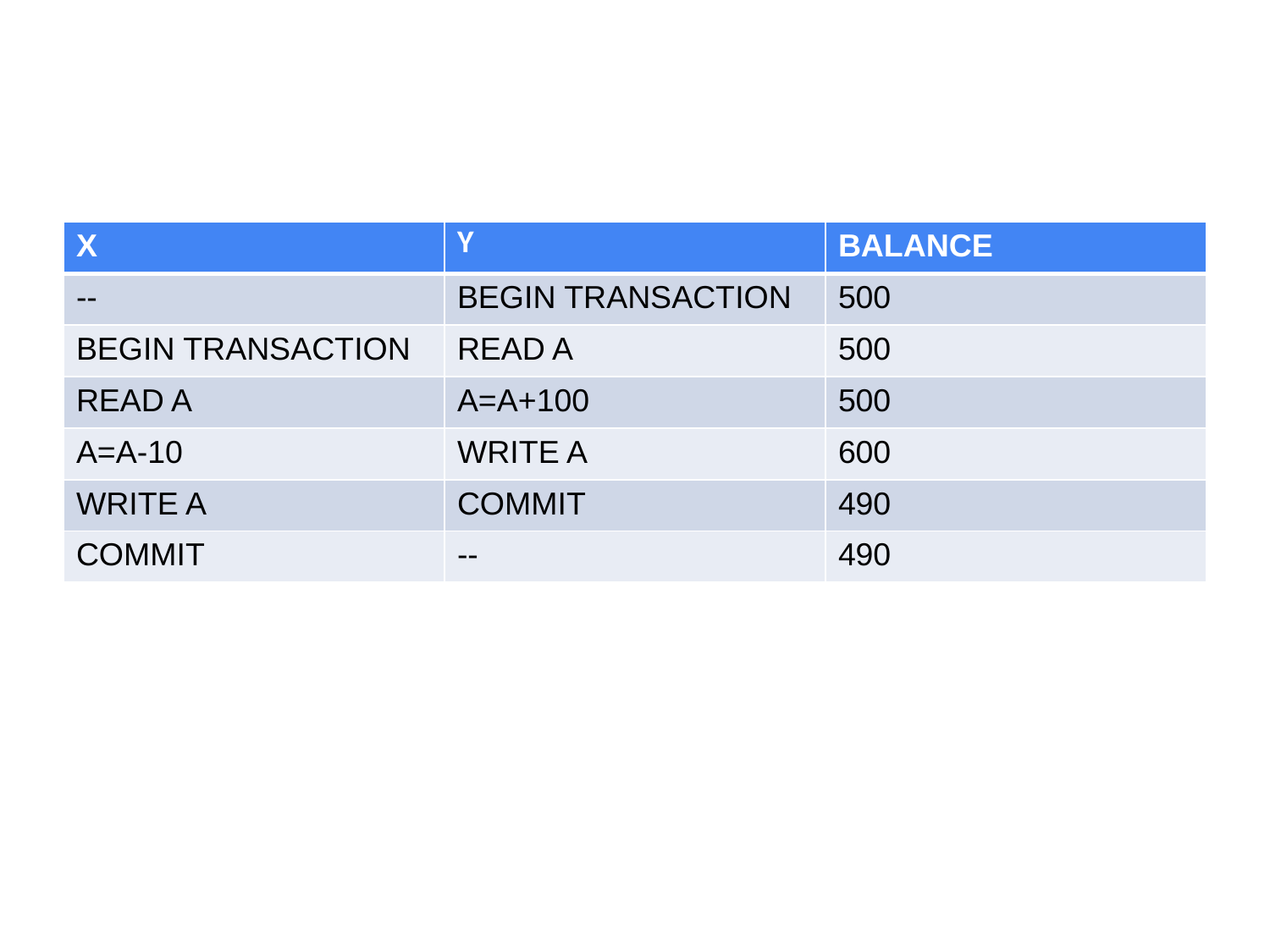

#
| X | Y | BALANCE |
| --- | --- | --- |
| -- | BEGIN TRANSACTION | 500 |
| BEGIN TRANSACTION | READ A | 500 |
| READ A | A=A+100 | 500 |
| A=A-10 | WRITE A | 600 |
| WRITE A | COMMIT | 490 |
| COMMIT | -- | 490 |